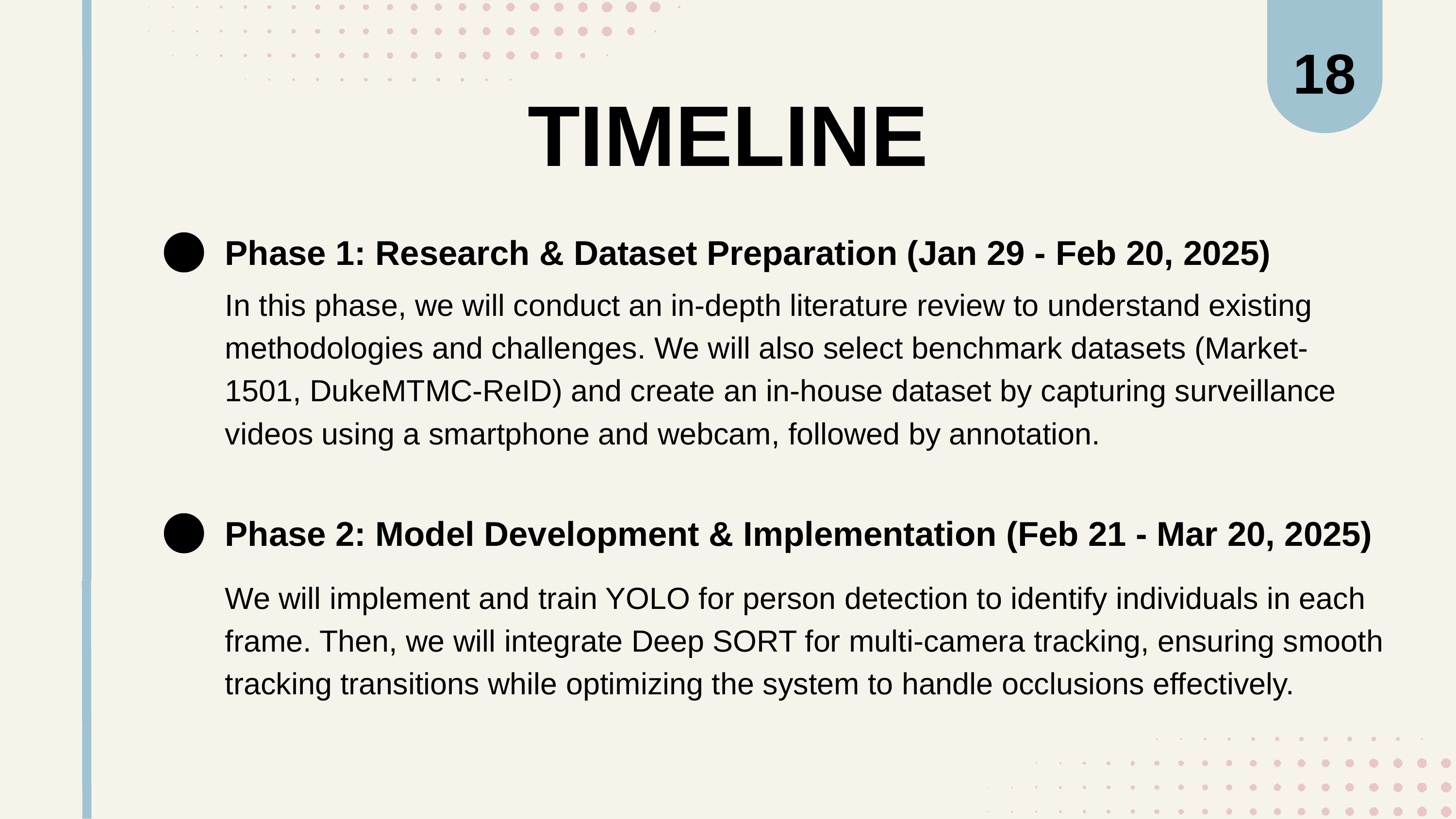

18

TIMELINE
Phase 1: Research & Dataset Preparation (Jan 29 - Feb 20, 2025)

In this phase, we will conduct an in-depth literature review to understand existing methodologies and challenges. We will also select benchmark datasets (Market-1501, DukeMTMC-ReID) and create an in-house dataset by capturing surveillance videos using a smartphone and webcam, followed by annotation.
Phase 2: Model Development & Implementation (Feb 21 - Mar 20, 2025)

We will implement and train YOLO for person detection to identify individuals in each frame. Then, we will integrate Deep SORT for multi-camera tracking, ensuring smooth tracking transitions while optimizing the system to handle occlusions effectively.